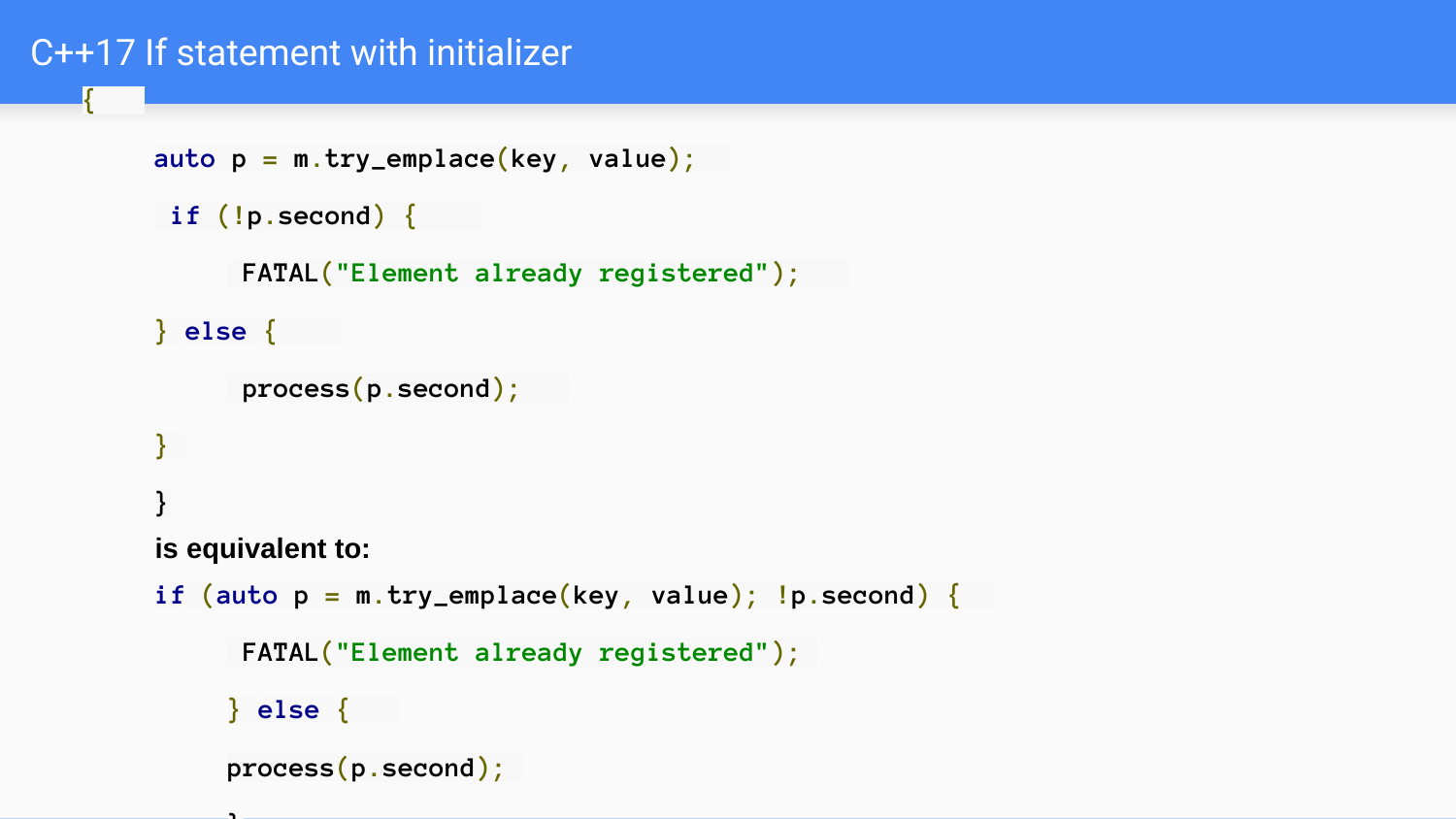

# C++17 If statement with initializer
{
auto p = m.try_emplace(key, value);
 if (!p.second) {
 FATAL("Element already registered");
} else {
 process(p.second);
}
}
is equivalent to:
if (auto p = m.try_emplace(key, value); !p.second) {
 FATAL("Element already registered");
} else {
process(p.second);
}